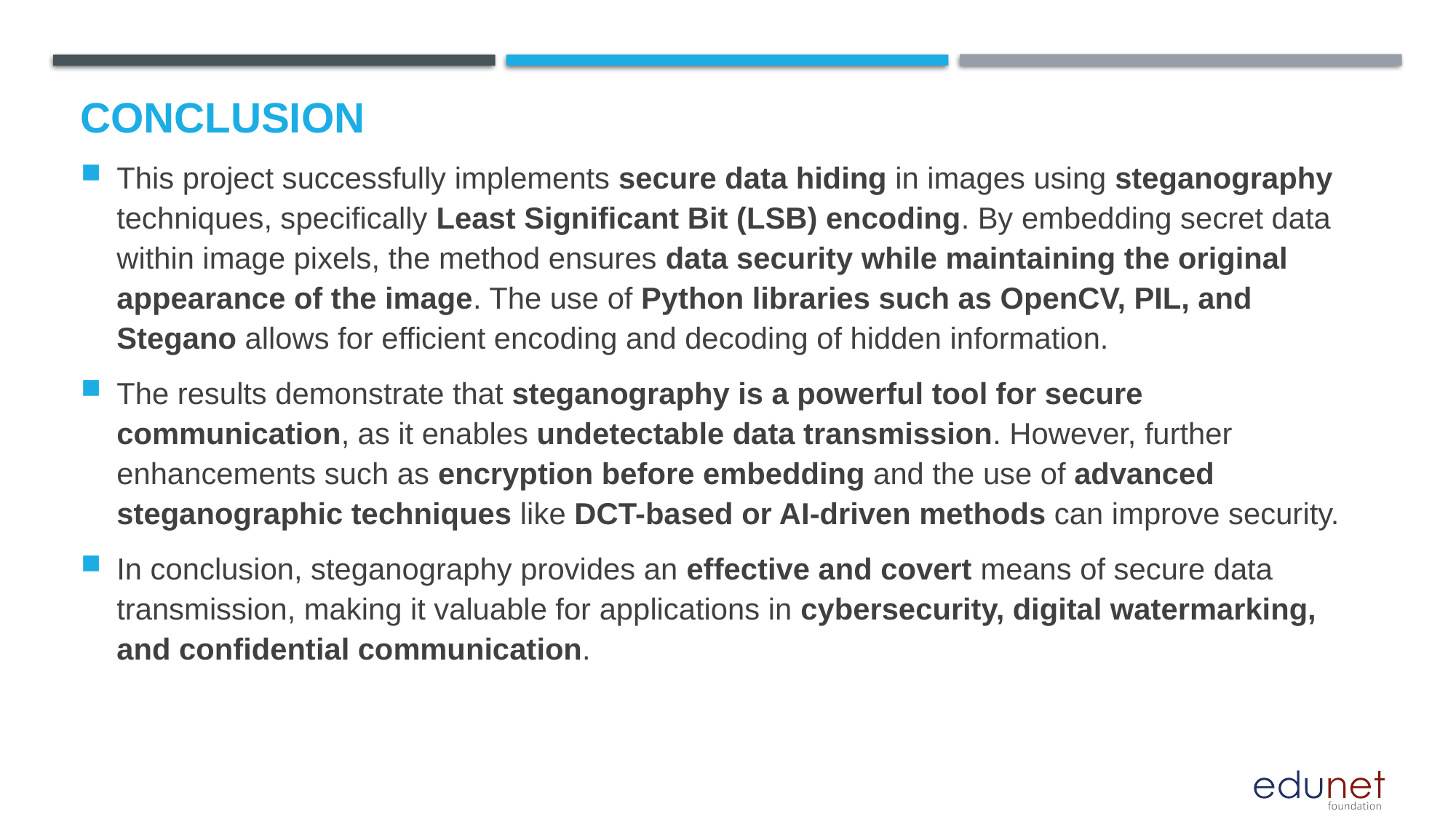

# Conclusion
This project successfully implements secure data hiding in images using steganography techniques, specifically Least Significant Bit (LSB) encoding. By embedding secret data within image pixels, the method ensures data security while maintaining the original appearance of the image. The use of Python libraries such as OpenCV, PIL, and Stegano allows for efficient encoding and decoding of hidden information.
The results demonstrate that steganography is a powerful tool for secure communication, as it enables undetectable data transmission. However, further enhancements such as encryption before embedding and the use of advanced steganographic techniques like DCT-based or AI-driven methods can improve security.
In conclusion, steganography provides an effective and covert means of secure data transmission, making it valuable for applications in cybersecurity, digital watermarking, and confidential communication.